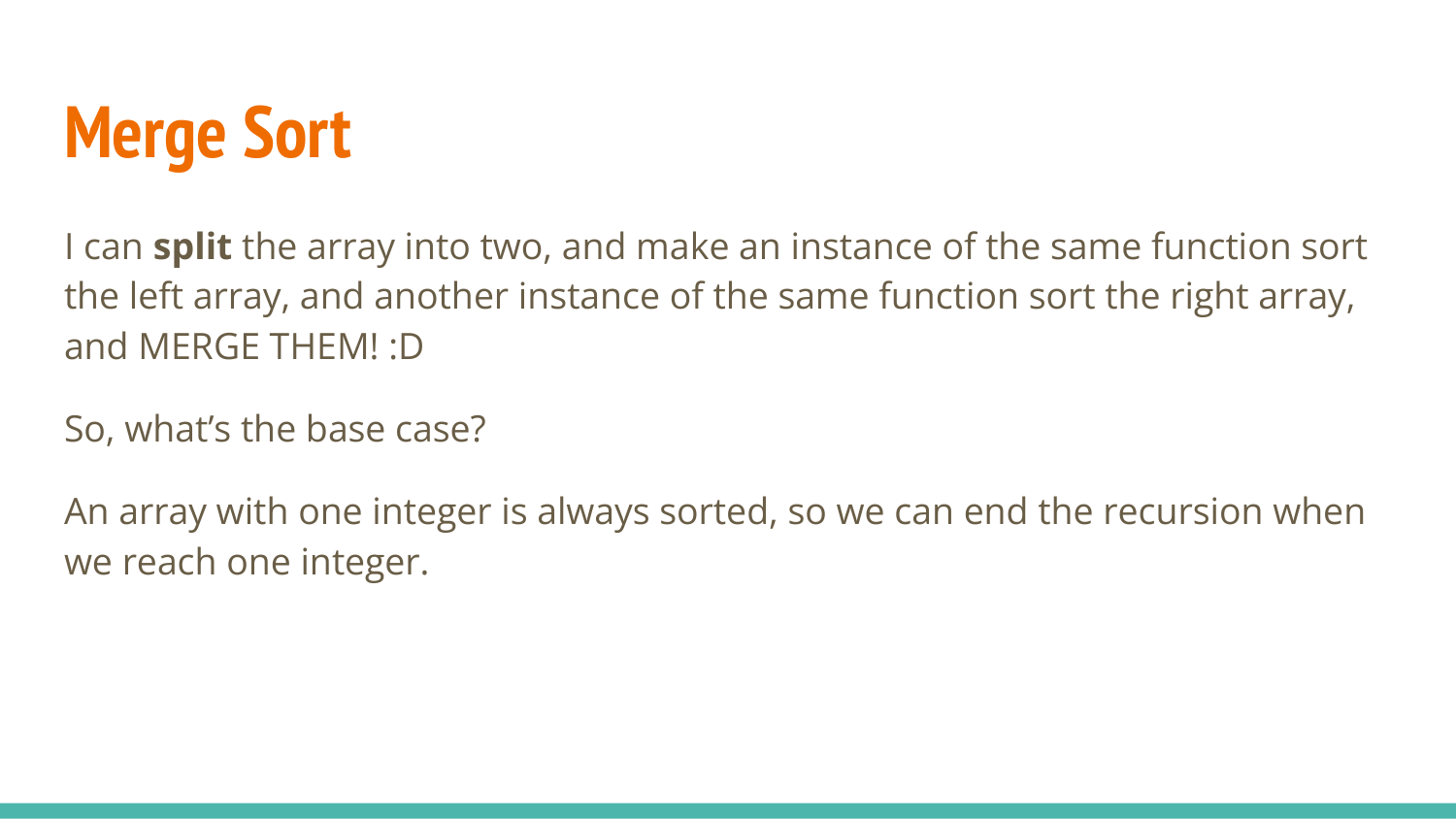

# Merge Sort
I can split the array into two, and make an instance of the same function sort the left array, and another instance of the same function sort the right array, and MERGE THEM! :D
So, what’s the base case?
An array with one integer is always sorted, so we can end the recursion when we reach one integer.